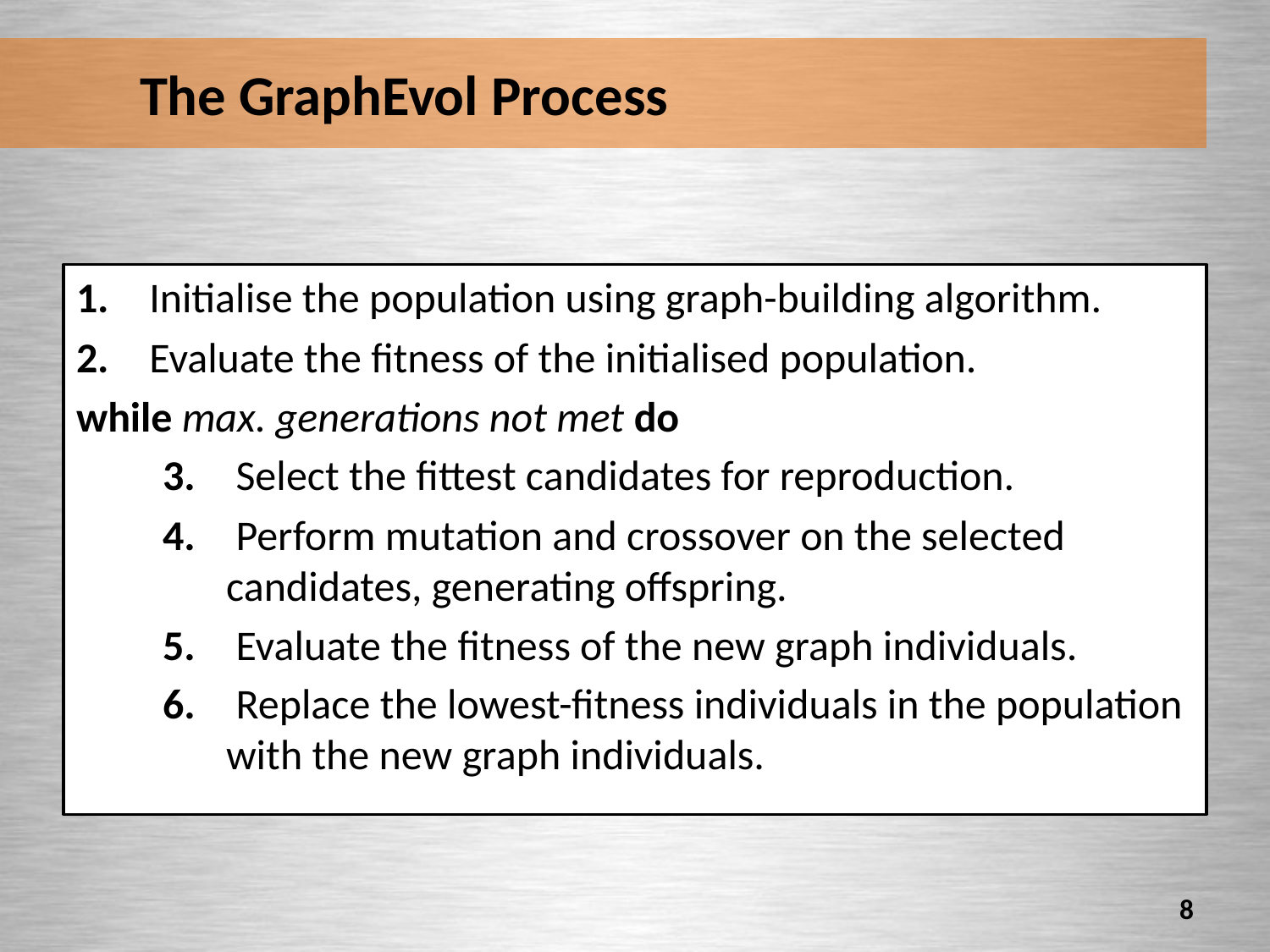

# The GraphEvol Process
 Initialise the population using graph-building algorithm.
 Evaluate the fitness of the initialised population.
while max. generations not met do
 Select the fittest candidates for reproduction.
 Perform mutation and crossover on the selected candidates, generating offspring.
 Evaluate the fitness of the new graph individuals.
 Replace the lowest-fitness individuals in the population with the new graph individuals.
8